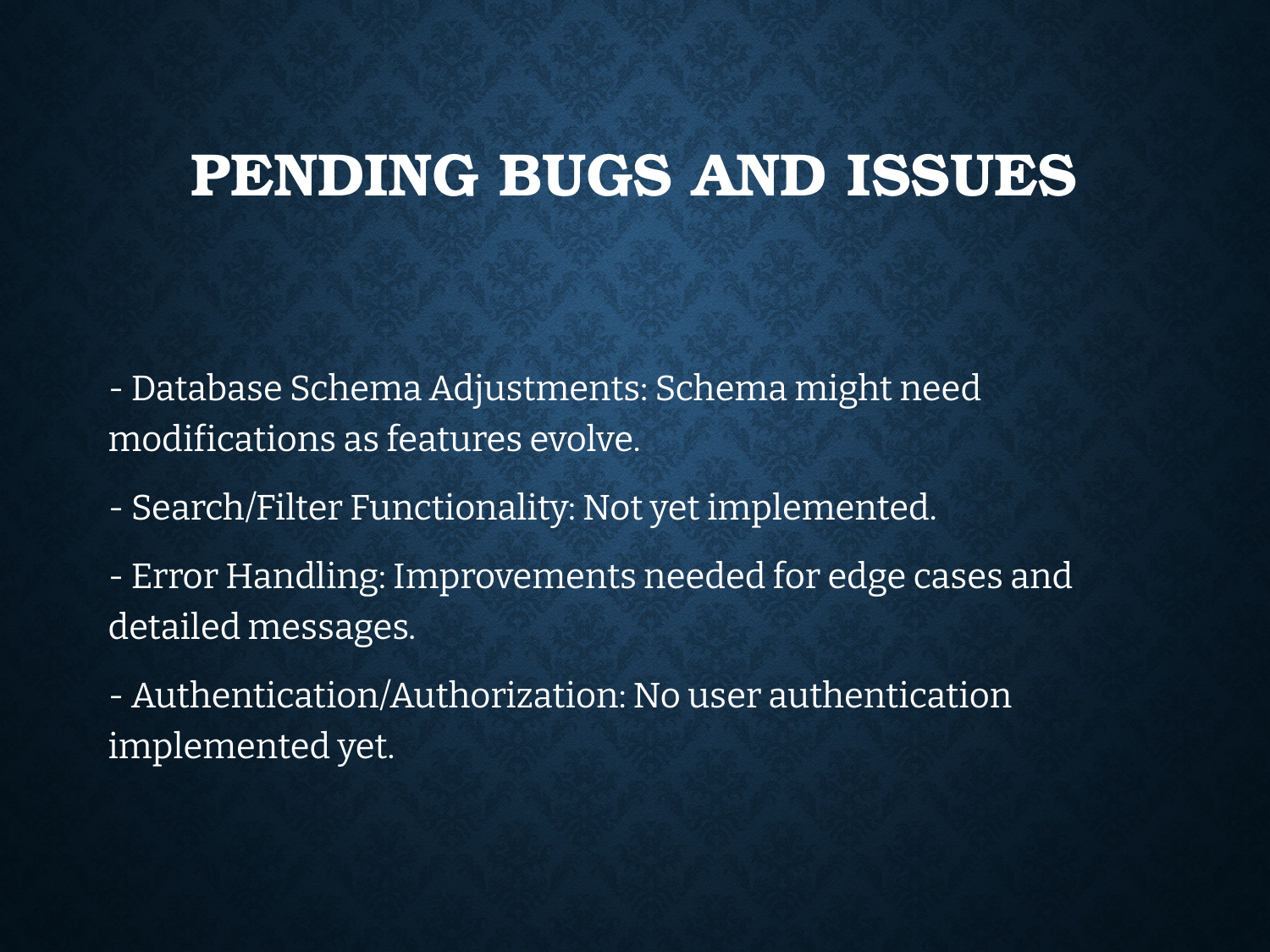

# Pending Bugs and Issues

- Database Schema Adjustments: Schema might need modifications as features evolve.
- Search/Filter Functionality: Not yet implemented.
- Error Handling: Improvements needed for edge cases and detailed messages.
- Authentication/Authorization: No user authentication implemented yet.